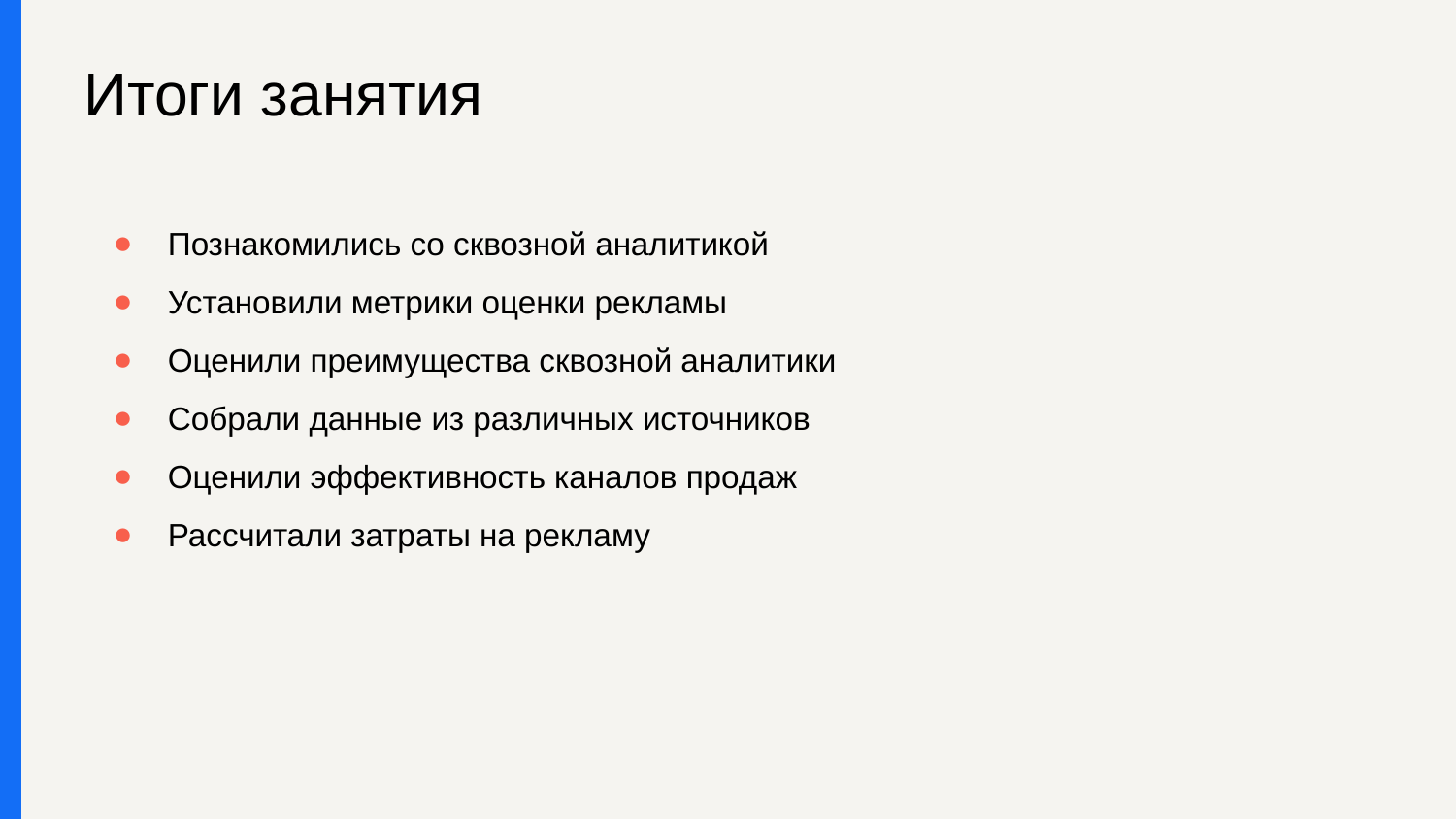

# Итоги занятия
Познакомились со сквозной аналитикой
Установили метрики оценки рекламы
Оценили преимущества сквозной аналитики
Собрали данные из различных источников
Оценили эффективность каналов продаж
Рассчитали затраты на рекламу